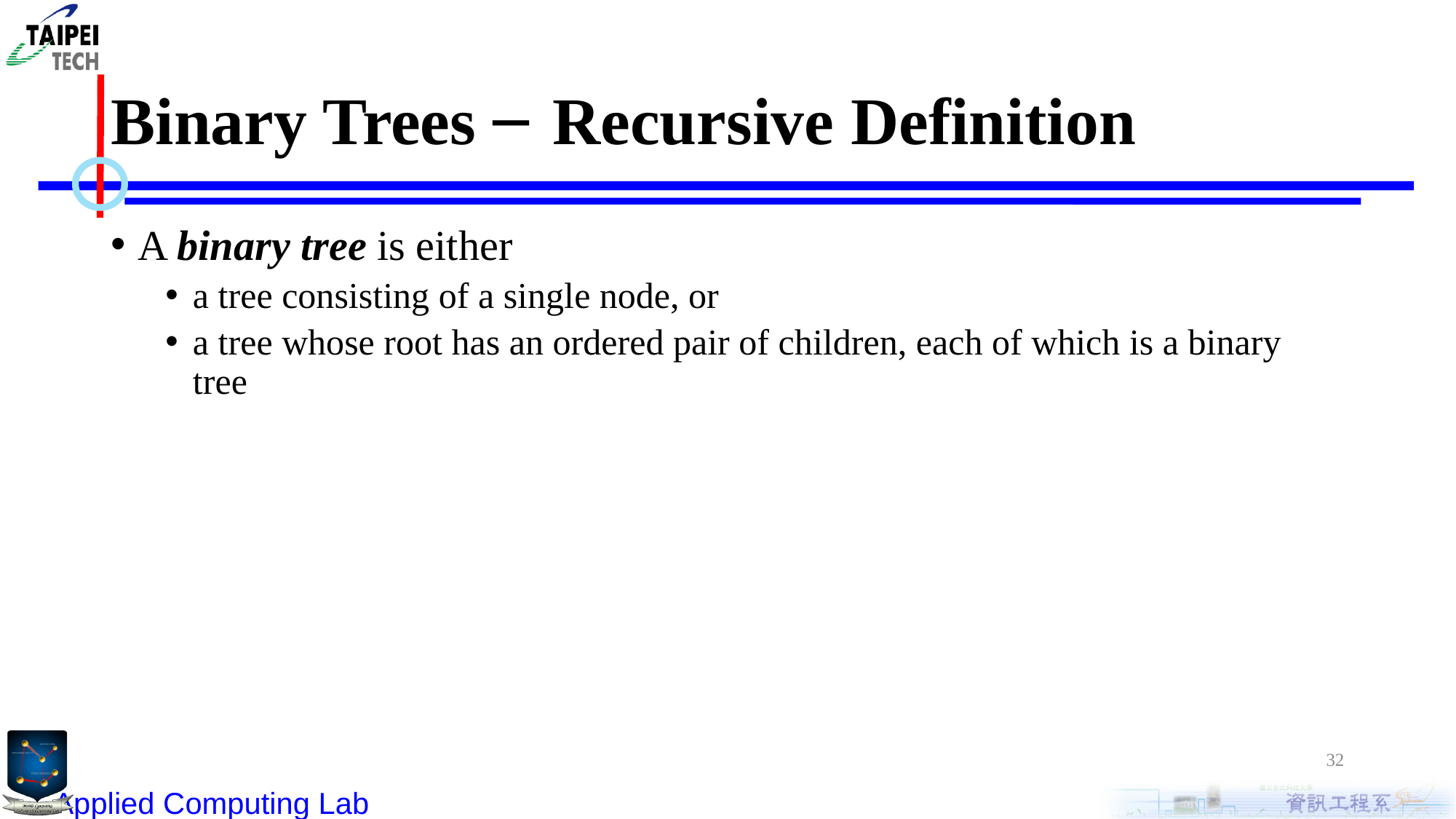

# Binary Trees – Recursive Definition
A binary tree is either
a tree consisting of a single node, or
a tree whose root has an ordered pair of children, each of which is a binary tree
32